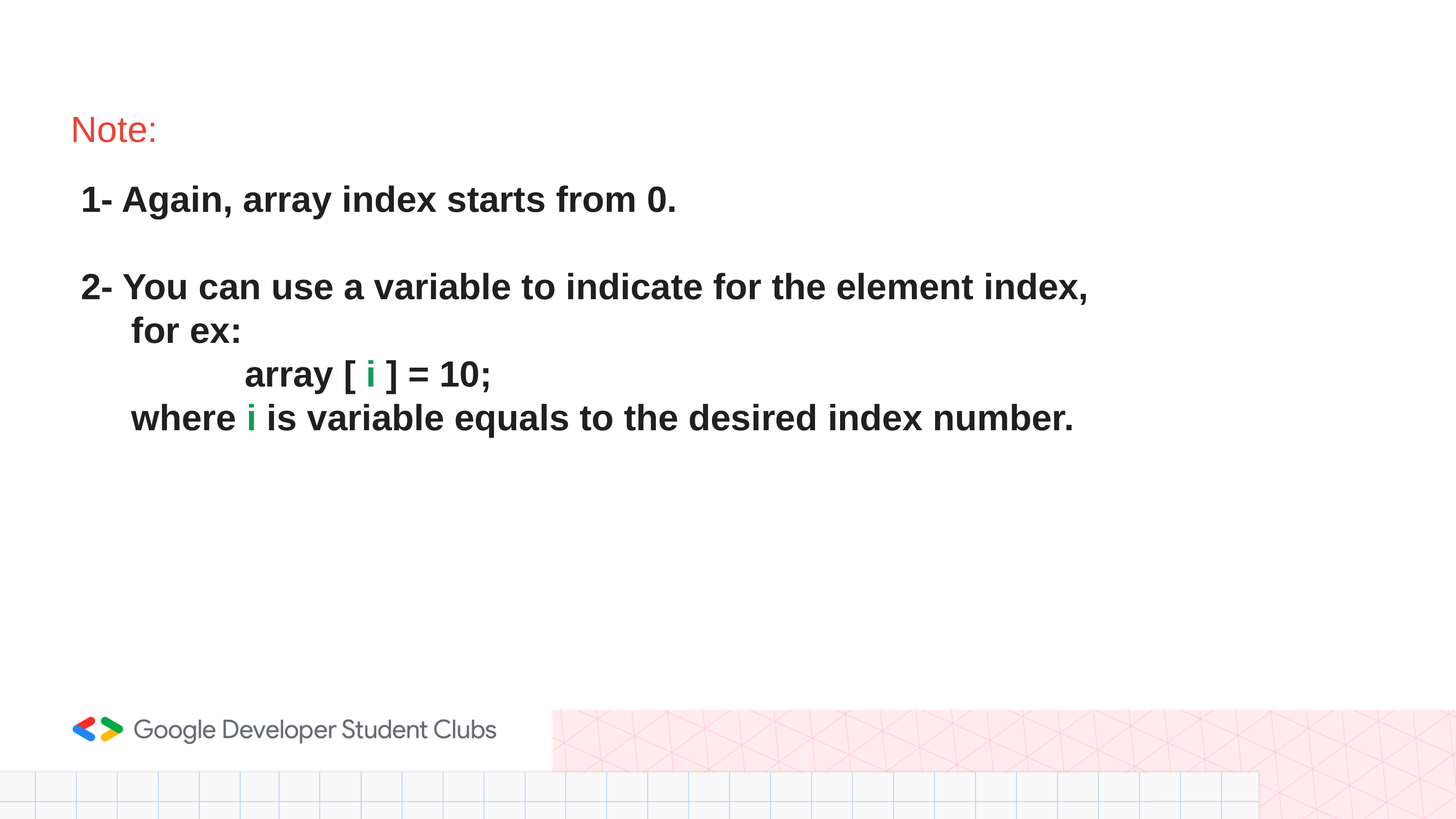

Note:
1- Again, array index starts from 0.

2- You can use a variable to indicate for the element index,
     for ex:
			array [ i ] = 10;
     where i is variable equals to the desired index number.